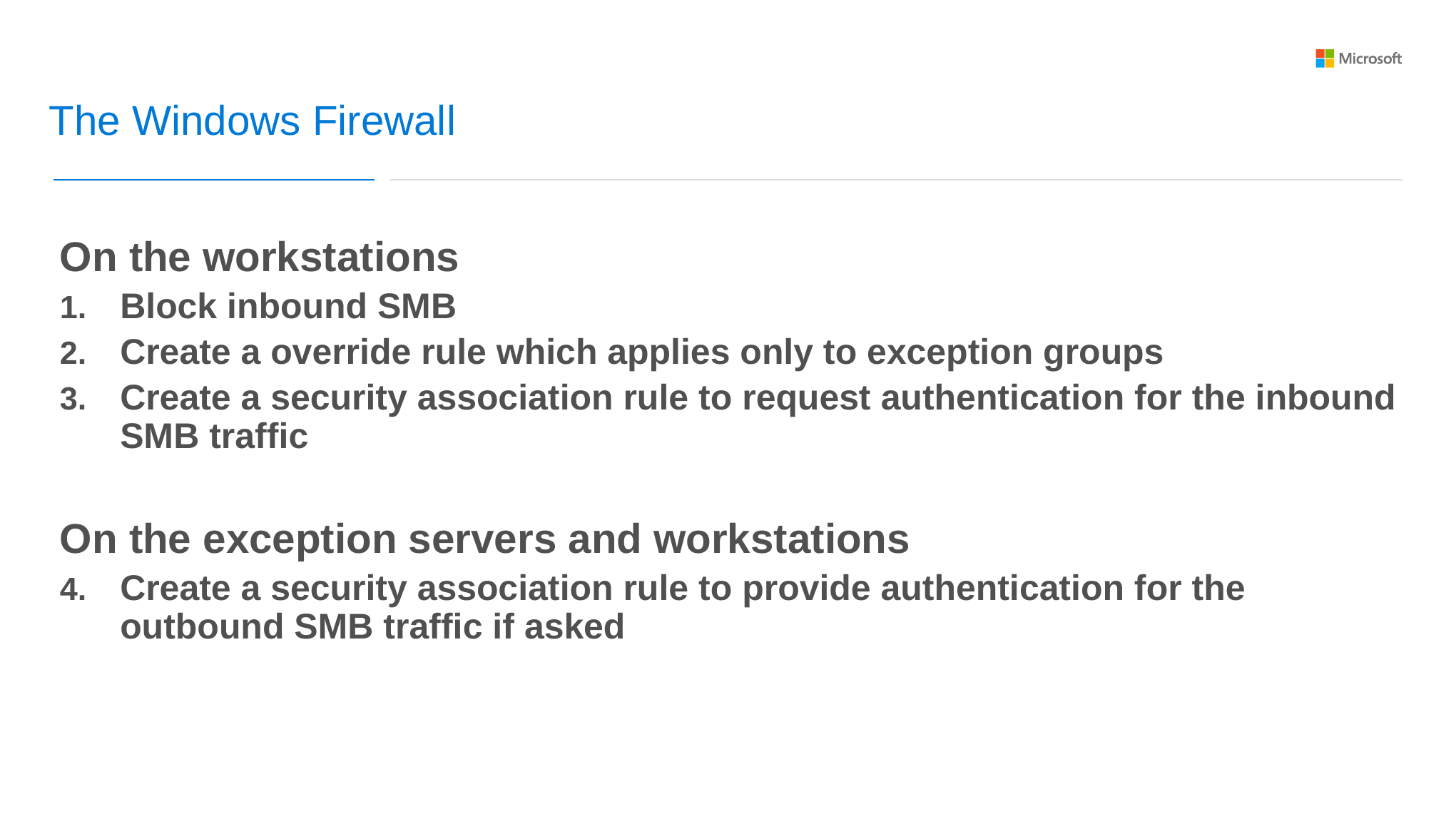

The Windows Firewall
On the workstations
Block inbound SMB
Create a override rule which applies only to exception groups
Create a security association rule to request authentication for the inbound SMB traffic

On the exception servers and workstations
Create a security association rule to provide authentication for the outbound SMB traffic if asked